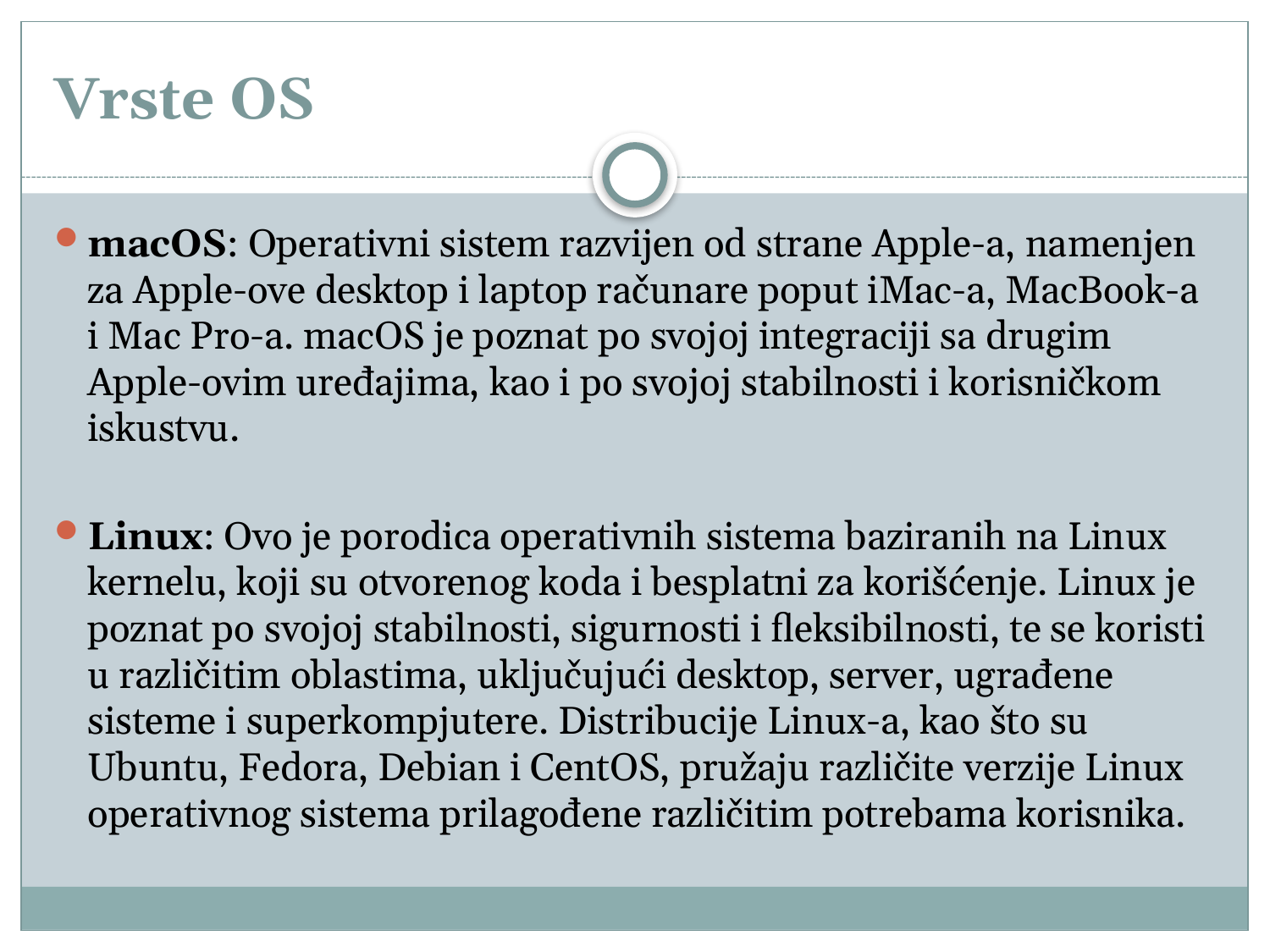

# Vrste OS
macOS: Operativni sistem razvijen od strane Apple-a, namenjen za Apple-ove desktop i laptop računare poput iMac-a, MacBook-a i Mac Pro-a. macOS je poznat po svojoj integraciji sa drugim Apple-ovim uređajima, kao i po svojoj stabilnosti i korisničkom iskustvu.

Linux: Ovo je porodica operativnih sistema baziranih na Linux kernelu, koji su otvorenog koda i besplatni za korišćenje. Linux je poznat po svojoj stabilnosti, sigurnosti i fleksibilnosti, te se koristi u različitim oblastima, uključujući desktop, server, ugrađene sisteme i superkompjutere. Distribucije Linux-a, kao što su Ubuntu, Fedora, Debian i CentOS, pružaju različite verzije Linux operativnog sistema prilagođene različitim potrebama korisnika.